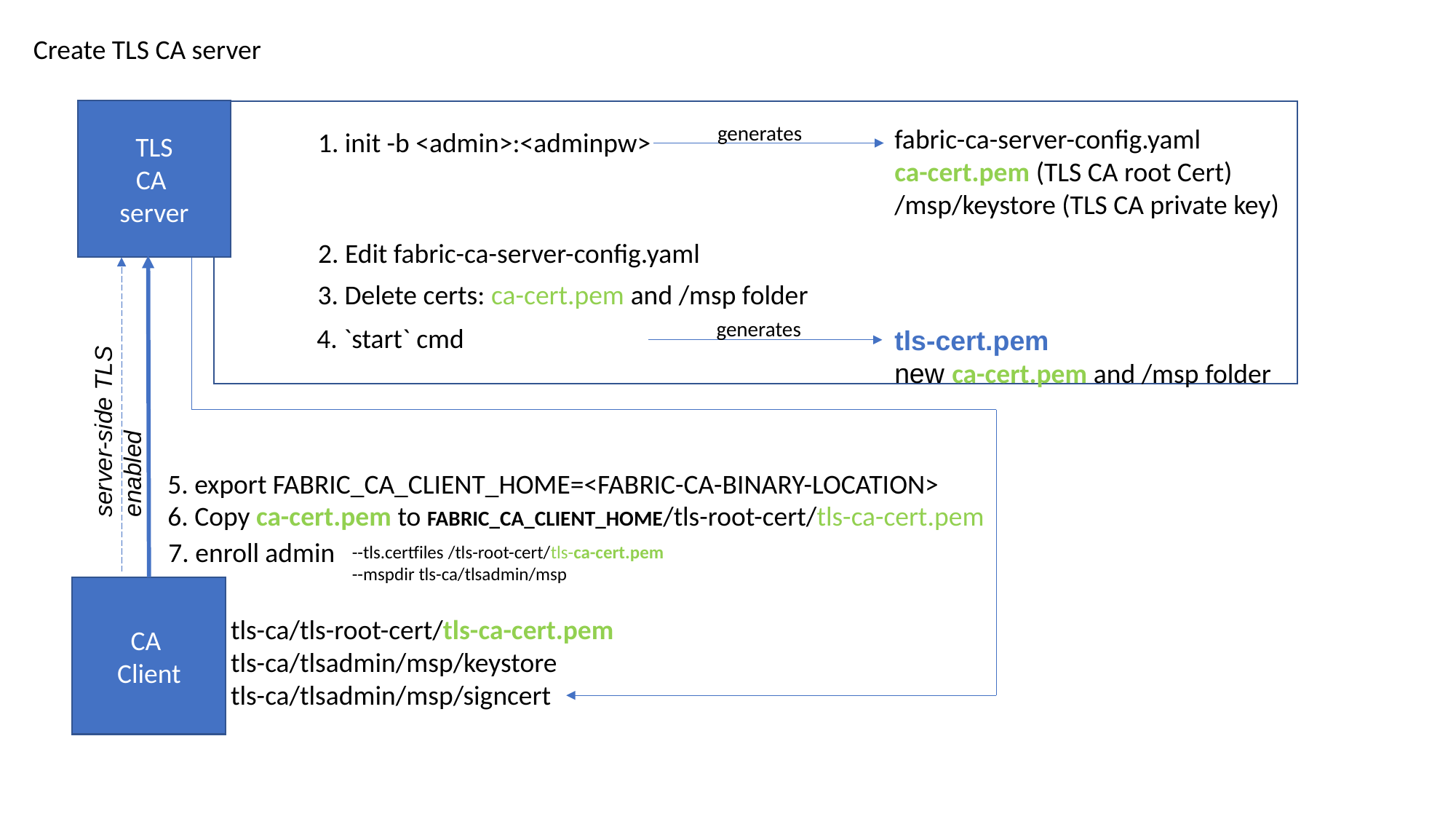

Create TLS CA server
TLS
CA
server

generates
fabric-ca-server-config.yaml
ca-cert.pem (TLS CA root Cert)
/msp/keystore (TLS CA private key)
1. init -b <admin>:<adminpw>
2. Edit fabric-ca-server-config.yaml
3. Delete certs: ca-cert.pem and /msp folder
generates
4. `start` cmd
tls-cert.pem
new ca-cert.pem and /msp folder
server-side TLS enabled
5. export FABRIC_CA_CLIENT_HOME=<FABRIC-CA-BINARY-LOCATION>
6. Copy ca-cert.pem to FABRIC_CA_CLIENT_HOME/tls-root-cert/tls-ca-cert.pem
7. enroll admin
--tls.certfiles /tls-root-cert/tls-ca-cert.pem
--mspdir tls-ca/tlsadmin/msp
CA
Client
tls-ca/tls-root-cert/tls-ca-cert.pem
tls-ca/tlsadmin/msp/keystore
tls-ca/tlsadmin/msp/signcert